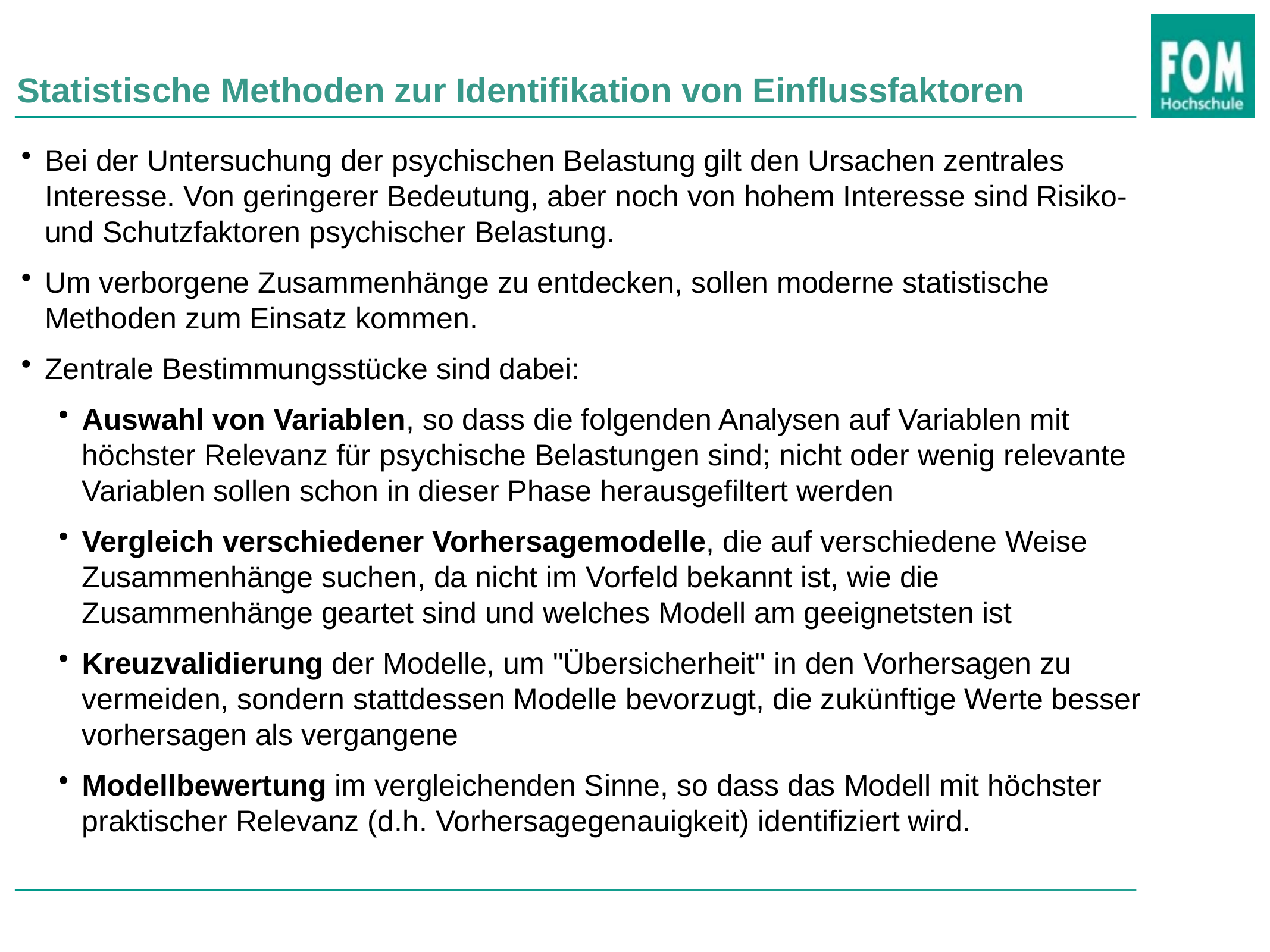

# Statistische Methoden zur Identifikation von Einflussfaktoren
Bei der Untersuchung der psychischen Belastung gilt den Ursachen zentrales Interesse. Von geringerer Bedeutung, aber noch von hohem Interesse sind Risiko- und Schutzfaktoren psychischer Belastung.
Um verborgene Zusammenhänge zu entdecken, sollen moderne statistische Methoden zum Einsatz kommen.
Zentrale Bestimmungsstücke sind dabei:
Auswahl von Variablen, so dass die folgenden Analysen auf Variablen mit höchster Relevanz für psychische Belastungen sind; nicht oder wenig relevante Variablen sollen schon in dieser Phase herausgefiltert werden
Vergleich verschiedener Vorhersagemodelle, die auf verschiedene Weise Zusammenhänge suchen, da nicht im Vorfeld bekannt ist, wie die Zusammenhänge geartet sind und welches Modell am geeignetsten ist
Kreuzvalidierung der Modelle, um "Übersicherheit" in den Vorhersagen zu vermeiden, sondern stattdessen Modelle bevorzugt, die zukünftige Werte besser vorhersagen als vergangene
Modellbewertung im vergleichenden Sinne, so dass das Modell mit höchster praktischer Relevanz (d.h. Vorhersagegenauigkeit) identifiziert wird.
1